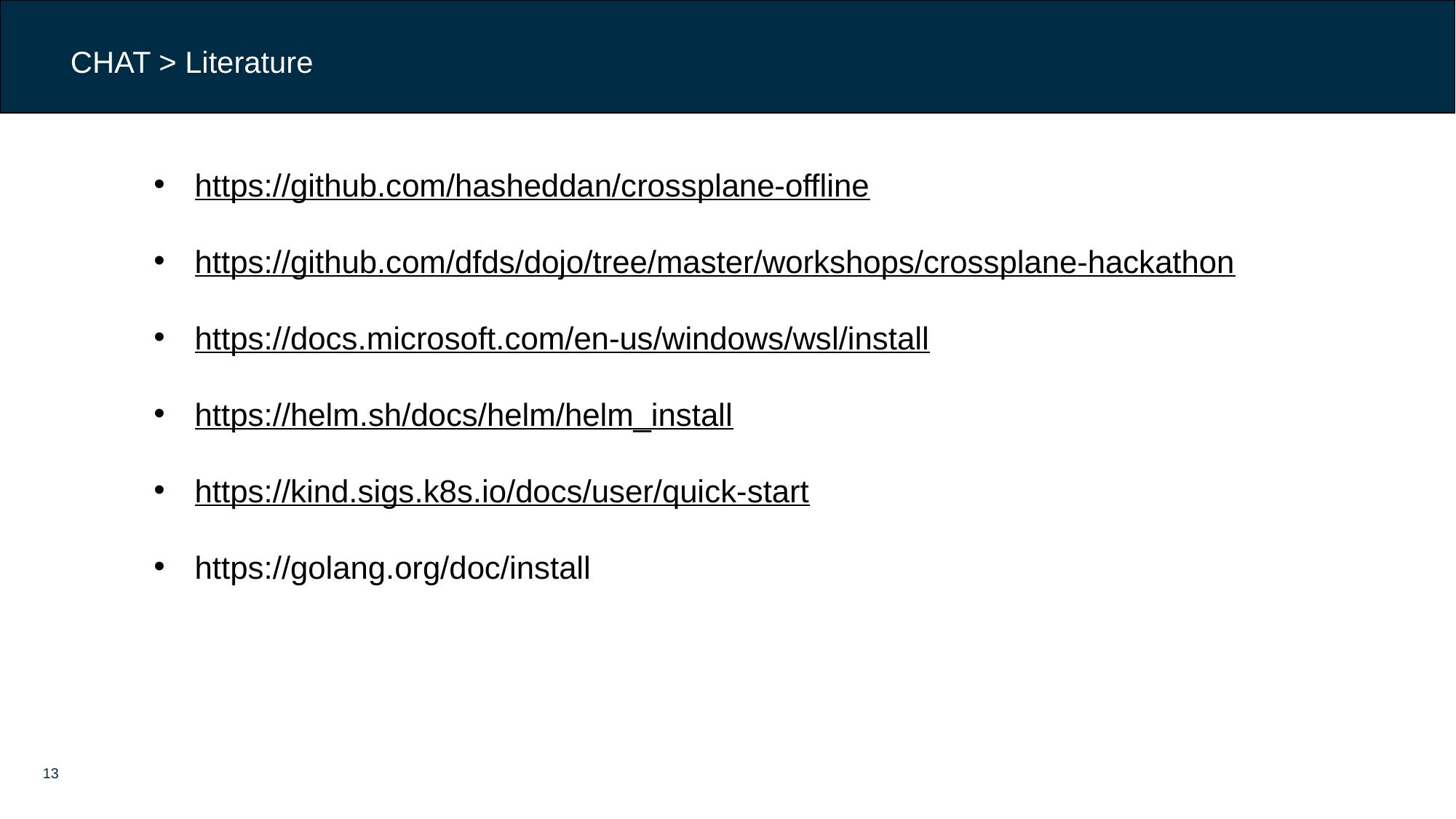

CHAT > Literature
https://github.com/hasheddan/crossplane-offline

https://github.com/dfds/dojo/tree/master/workshops/crossplane-hackathon

https://docs.microsoft.com/en-us/windows/wsl/install

https://helm.sh/docs/helm/helm_install

https://kind.sigs.k8s.io/docs/user/quick-start

https://golang.org/doc/install